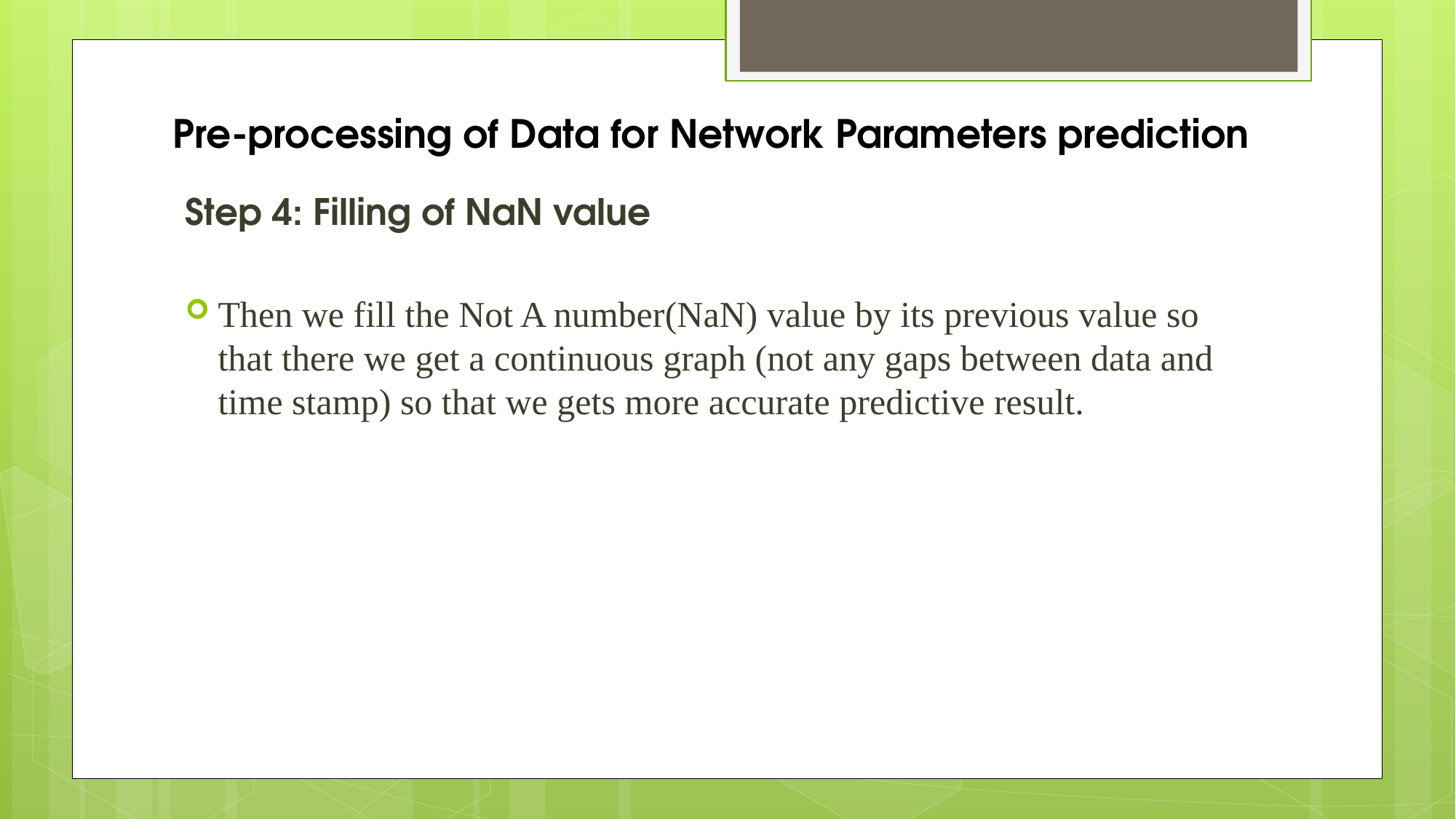

# Pre-processing of Data for Network Parameters prediction
Step 4: Filling of NaN value

Then we fill the Not A number(NaN) value by its previous value so that there we get a continuous graph (not any gaps between data and time stamp) so that we gets more accurate predictive result.